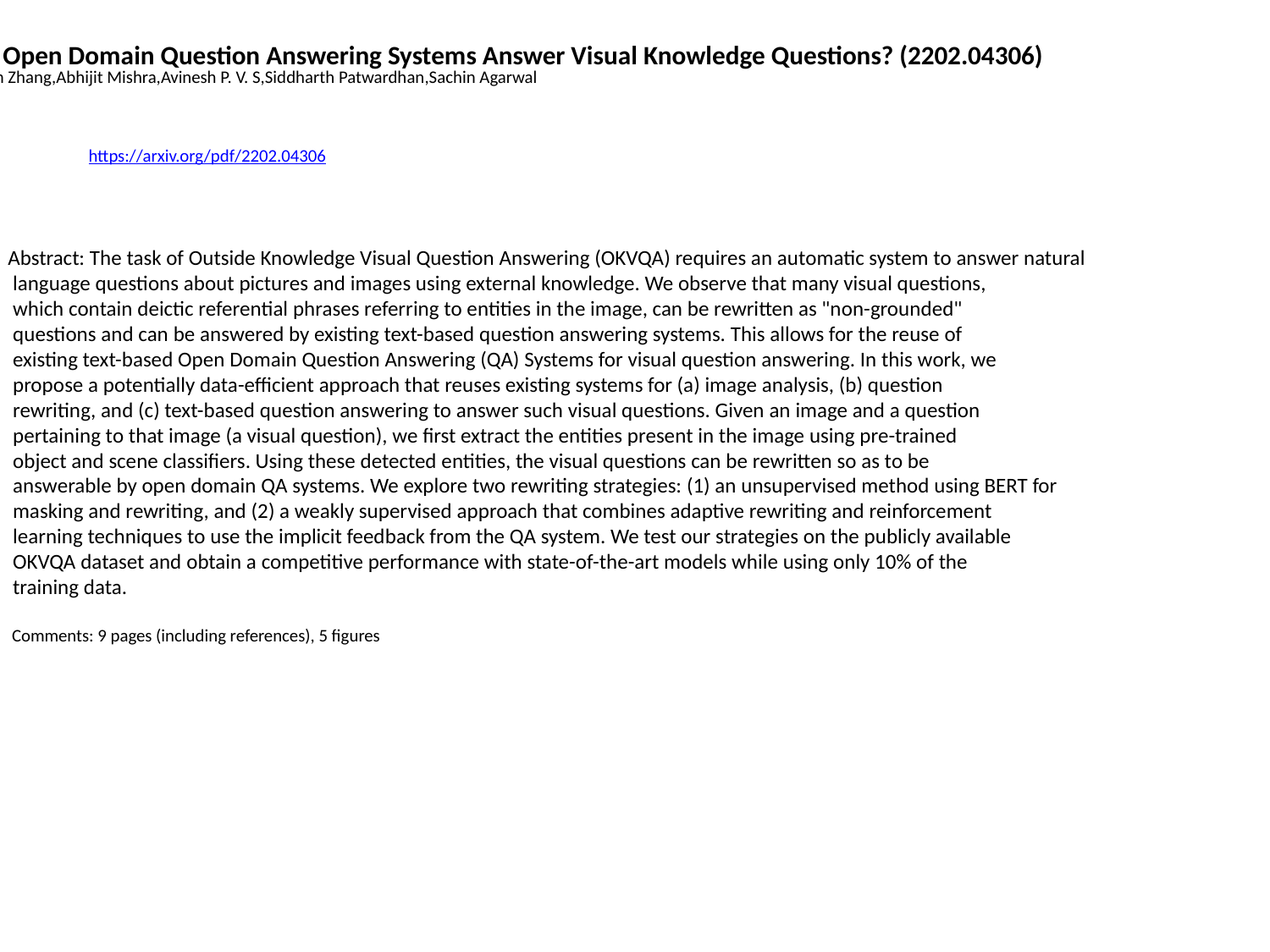

Can Open Domain Question Answering Systems Answer Visual Knowledge Questions? (2202.04306)
Jiawen Zhang,Abhijit Mishra,Avinesh P. V. S,Siddharth Patwardhan,Sachin Agarwal

https://arxiv.org/pdf/2202.04306

Abstract: The task of Outside Knowledge Visual Question Answering (OKVQA) requires an automatic system to answer natural
 language questions about pictures and images using external knowledge. We observe that many visual questions,
 which contain deictic referential phrases referring to entities in the image, can be rewritten as "non-grounded"
 questions and can be answered by existing text-based question answering systems. This allows for the reuse of
 existing text-based Open Domain Question Answering (QA) Systems for visual question answering. In this work, we
 propose a potentially data-efficient approach that reuses existing systems for (a) image analysis, (b) question
 rewriting, and (c) text-based question answering to answer such visual questions. Given an image and a question
 pertaining to that image (a visual question), we first extract the entities present in the image using pre-trained
 object and scene classifiers. Using these detected entities, the visual questions can be rewritten so as to be
 answerable by open domain QA systems. We explore two rewriting strategies: (1) an unsupervised method using BERT for
 masking and rewriting, and (2) a weakly supervised approach that combines adaptive rewriting and reinforcement
 learning techniques to use the implicit feedback from the QA system. We test our strategies on the publicly available
 OKVQA dataset and obtain a competitive performance with state-of-the-art models while using only 10% of the
 training data.
 Comments: 9 pages (including references), 5 figures